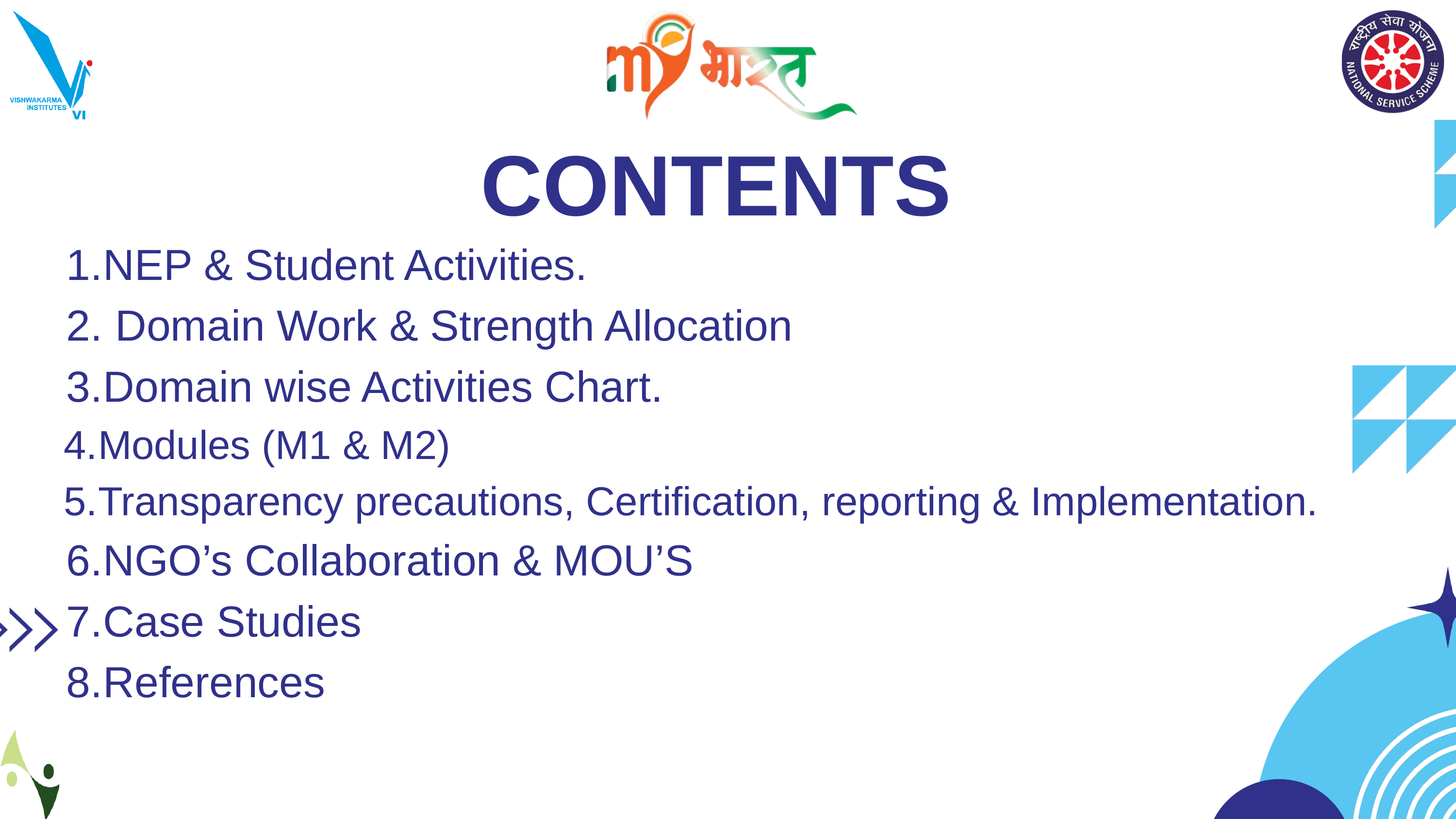

CONTENTS

NEP & Student Activities.
 Domain Work & Strength Allocation
Domain wise Activities Chart.
Modules (M1 & M2)
Transparency precautions, Certification, reporting & Implementation.
NGO’s Collaboration & MOU’S
Case Studies
References